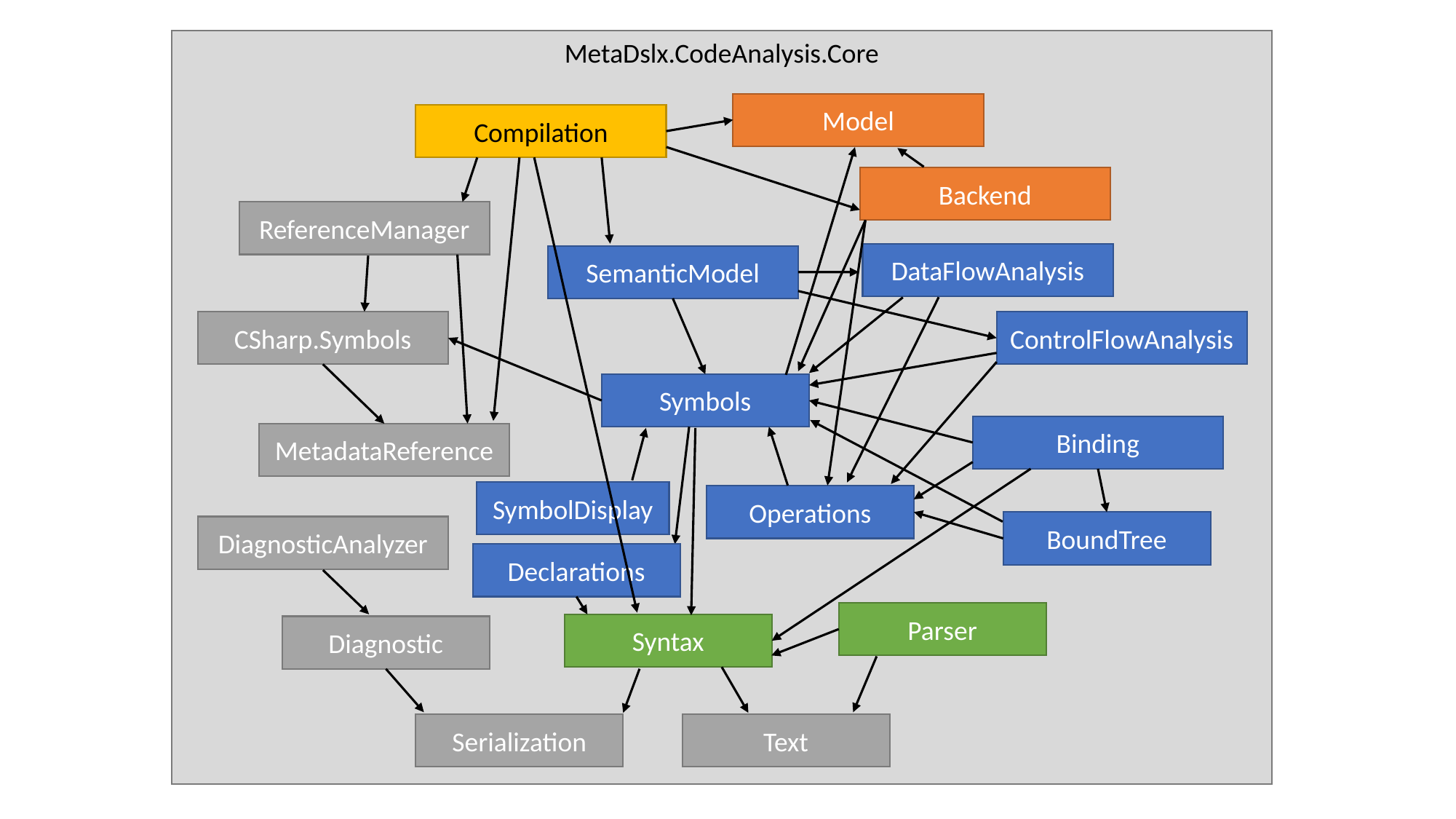

MetaDslx.CodeAnalysis.Core
Model
Compilation
Backend
ReferenceManager
DataFlowAnalysis
SemanticModel
CSharp.Symbols
ControlFlowAnalysis
Symbols
Binding
MetadataReference
SymbolDisplay
Operations
BoundTree
DiagnosticAnalyzer
Declarations
Parser
Syntax
Diagnostic
Serialization
Text